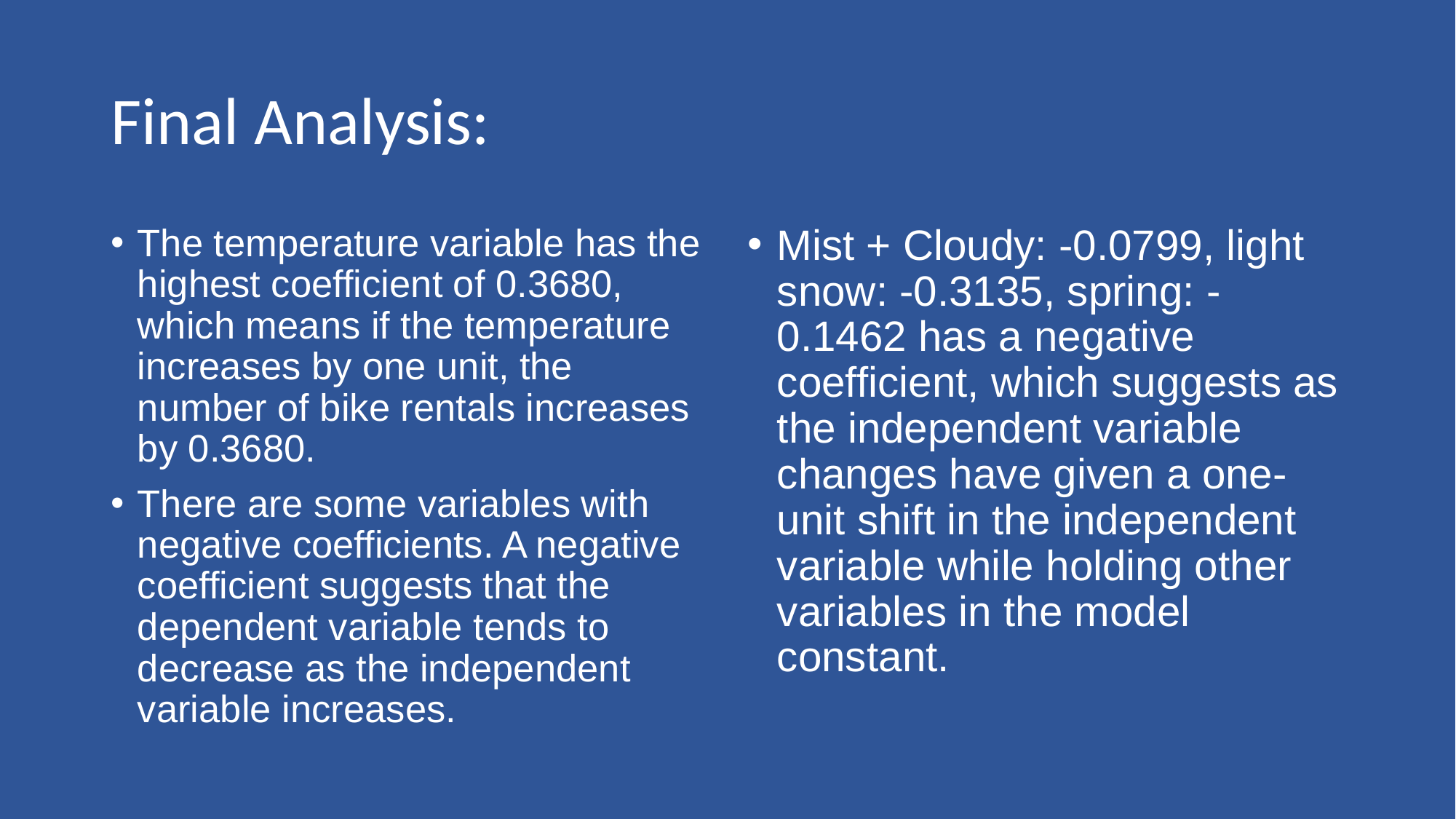

# Final Analysis:
The temperature variable has the highest coefficient of 0.3680, which means if the temperature increases by one unit, the number of bike rentals increases by 0.3680.
There are some variables with negative coefficients. A negative coefficient suggests that the dependent variable tends to decrease as the independent variable increases.

Mist + Cloudy: -0.0799, light snow: -0.3135, spring: -0.1462 has a negative coefficient, which suggests as the independent variable changes have given a one-unit shift in the independent variable while holding other variables in the model constant.